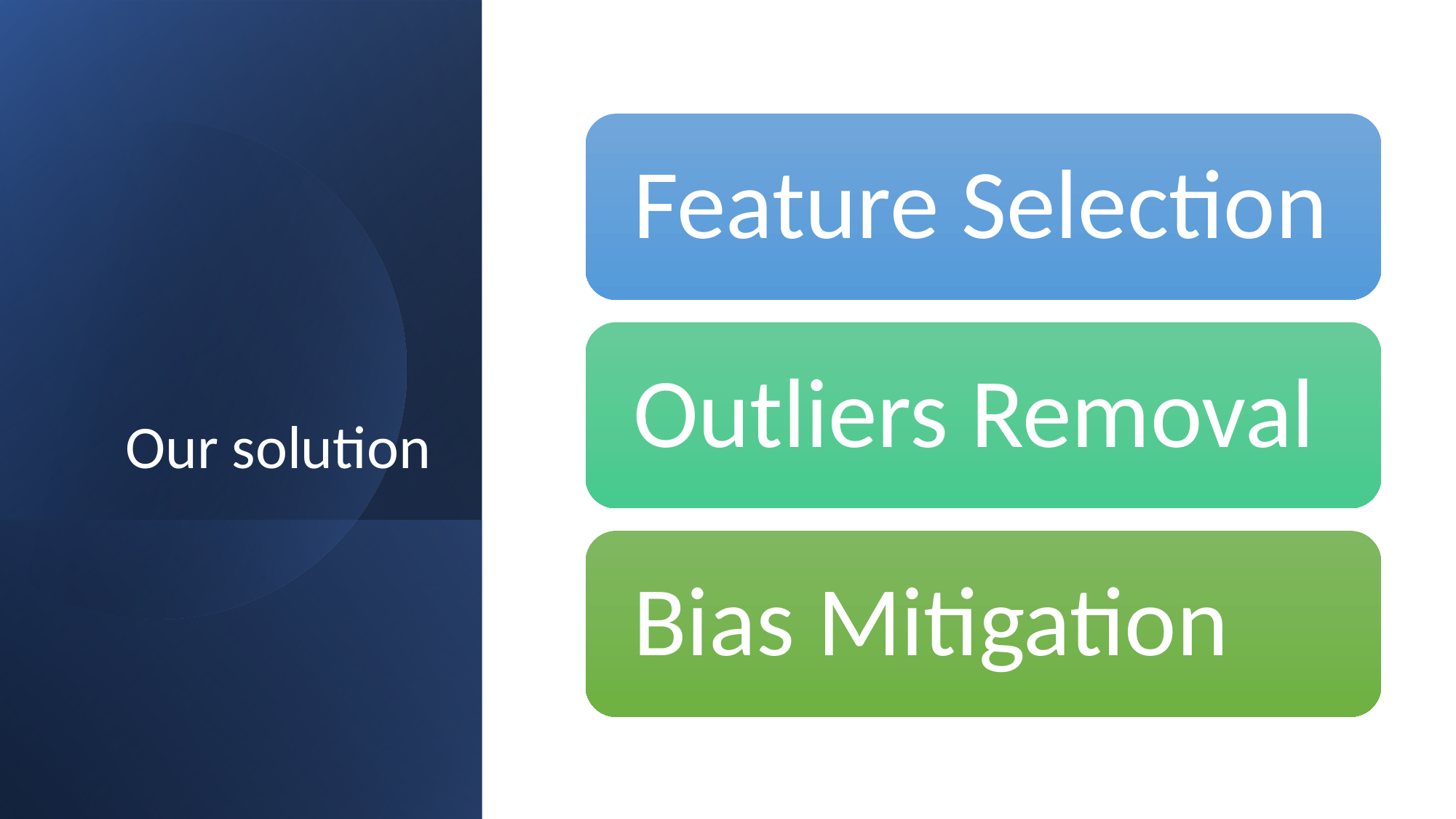

Feature Selection
Outliers Removal
Bias Mitigation

# Our solution